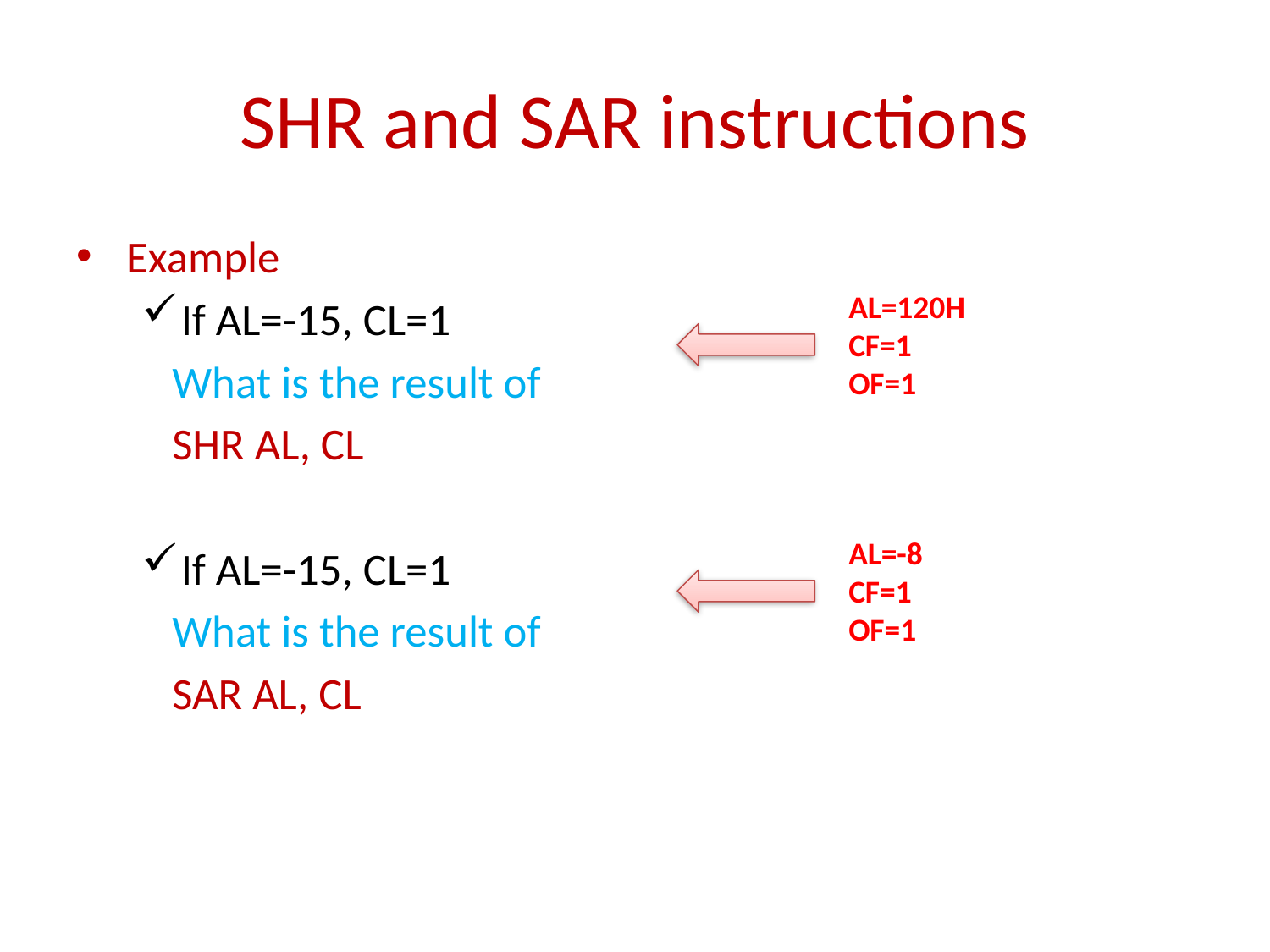

SHR and SAR instructions
# Example
 If AL=-15, CL=1
   What is the result of
   SHR AL, CL

 If AL=-15, CL=1
   What is the result of
   SAR AL, CL

AL=120H
CF=1
OF=1

AL=-8
CF=1
OF=1